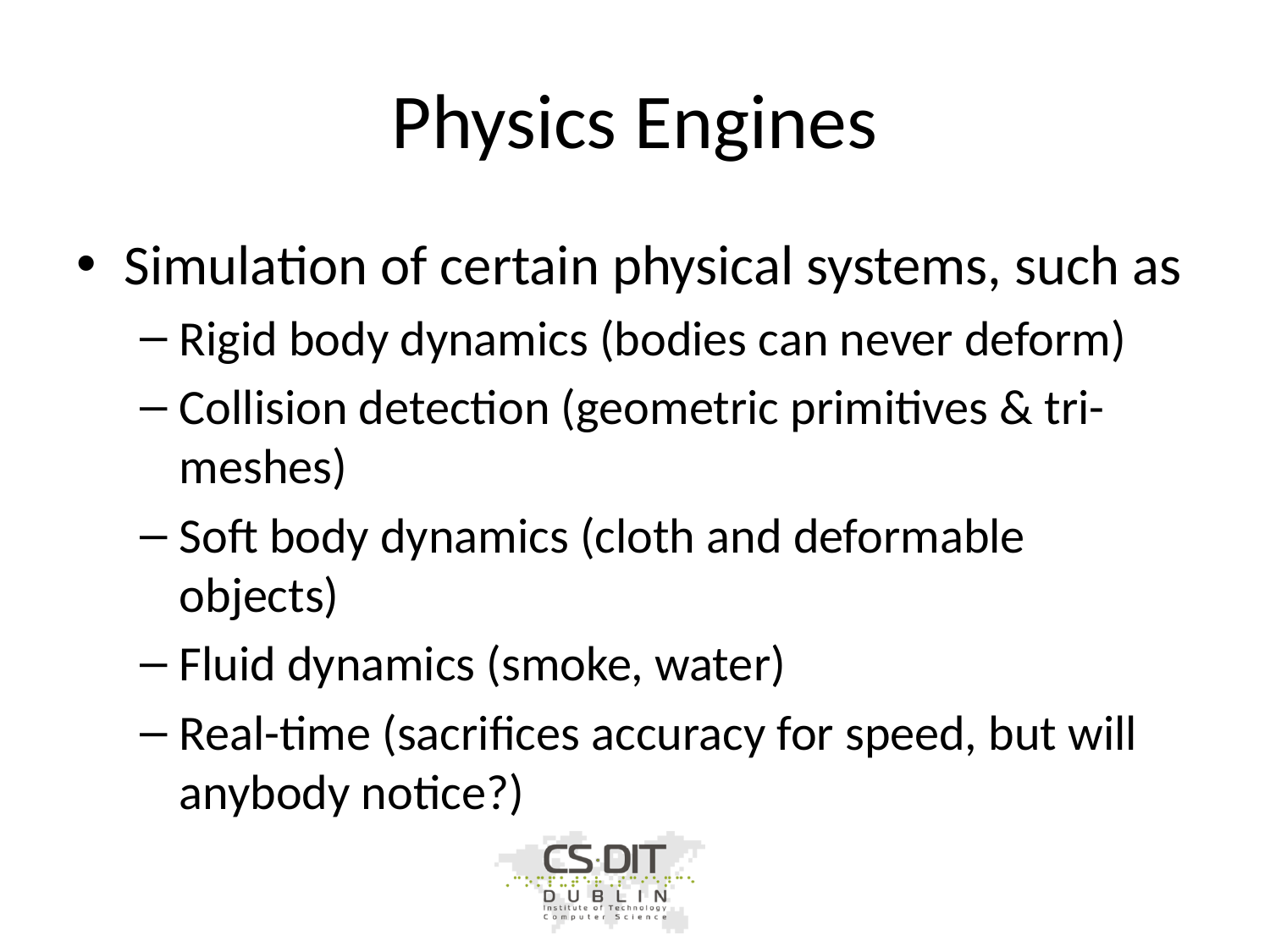

# Physics Engines
Simulation of certain physical systems, such as
Rigid body dynamics (bodies can never deform)
Collision detection (geometric primitives & tri-meshes)
Soft body dynamics (cloth and deformable objects)
Fluid dynamics (smoke, water)
Real-time (sacrifices accuracy for speed, but will anybody notice?)